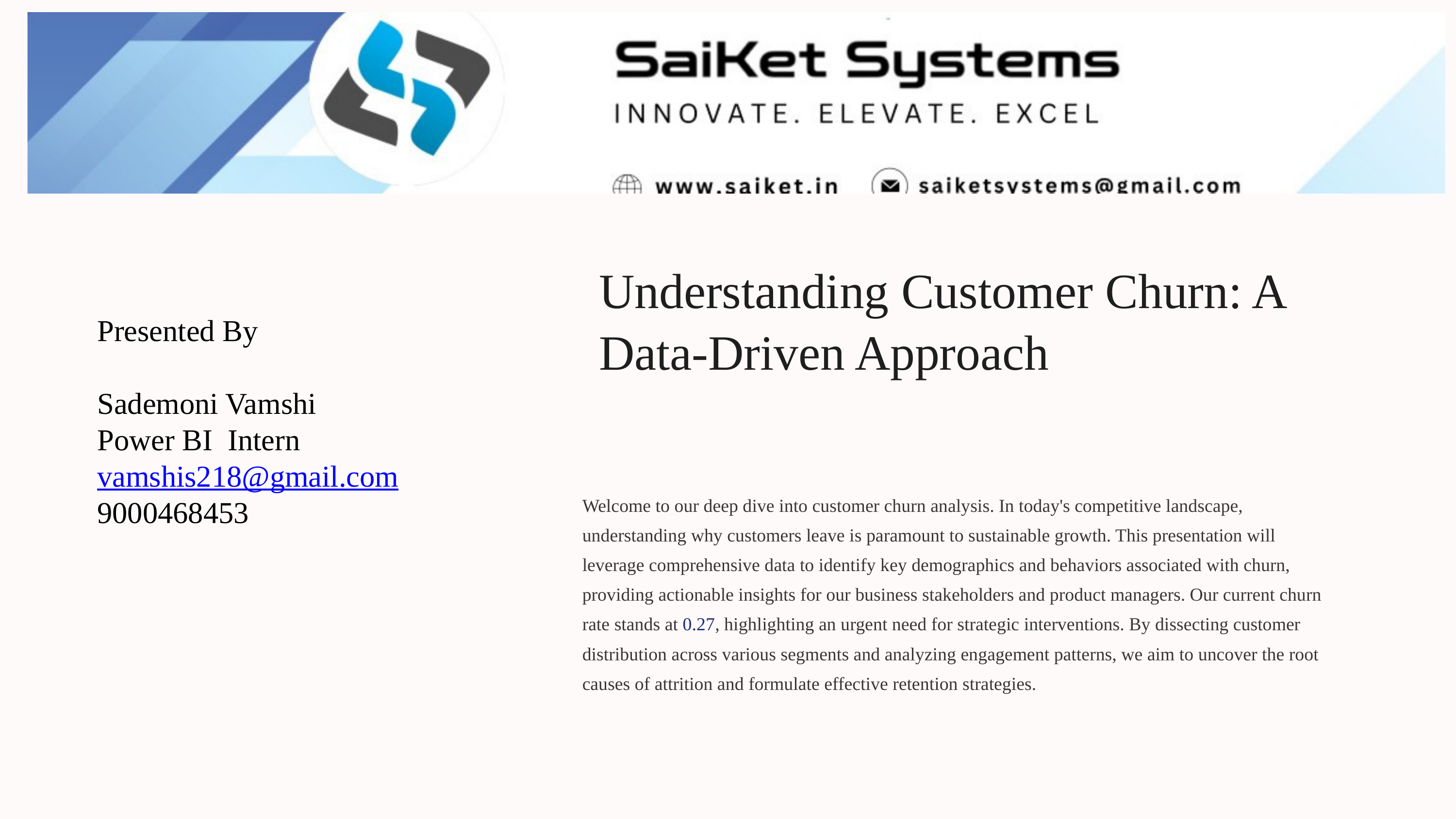

Understanding Customer Churn: A Data-Driven Approach
Presented By

Sademoni Vamshi
Power BI  Intern
vamshis218@gmail.com
9000468453
Welcome to our deep dive into customer churn analysis. In today's competitive landscape, understanding why customers leave is paramount to sustainable growth. This presentation will leverage comprehensive data to identify key demographics and behaviors associated with churn, providing actionable insights for our business stakeholders and product managers. Our current churn rate stands at 0.27, highlighting an urgent need for strategic interventions. By dissecting customer distribution across various segments and analyzing engagement patterns, we aim to uncover the root causes of attrition and formulate effective retention strategies.